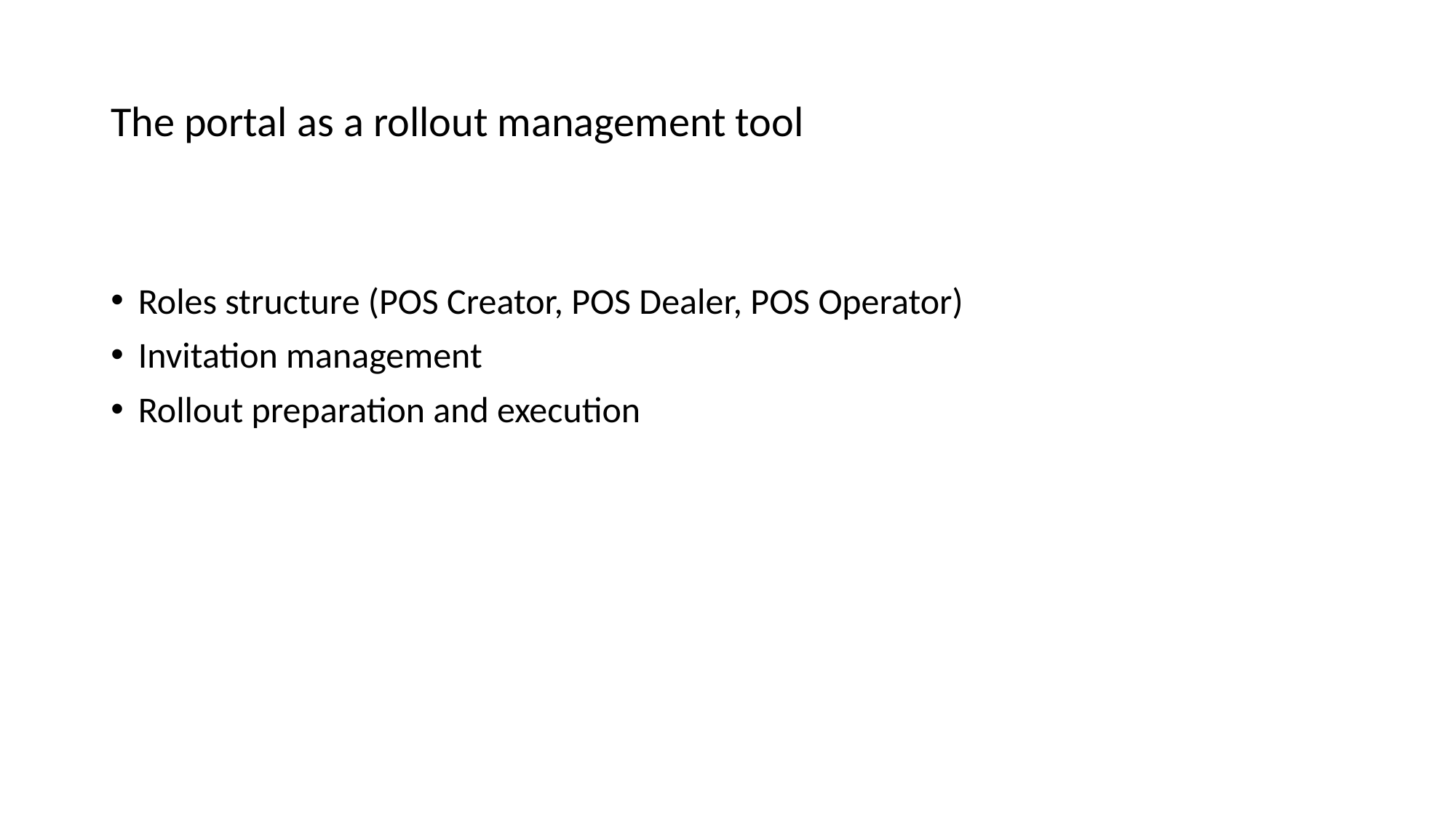

# The portal as a rollout management tool

Roles structure (POS Creator, POS Dealer, POS Operator)
Invitation management
Rollout preparation and execution